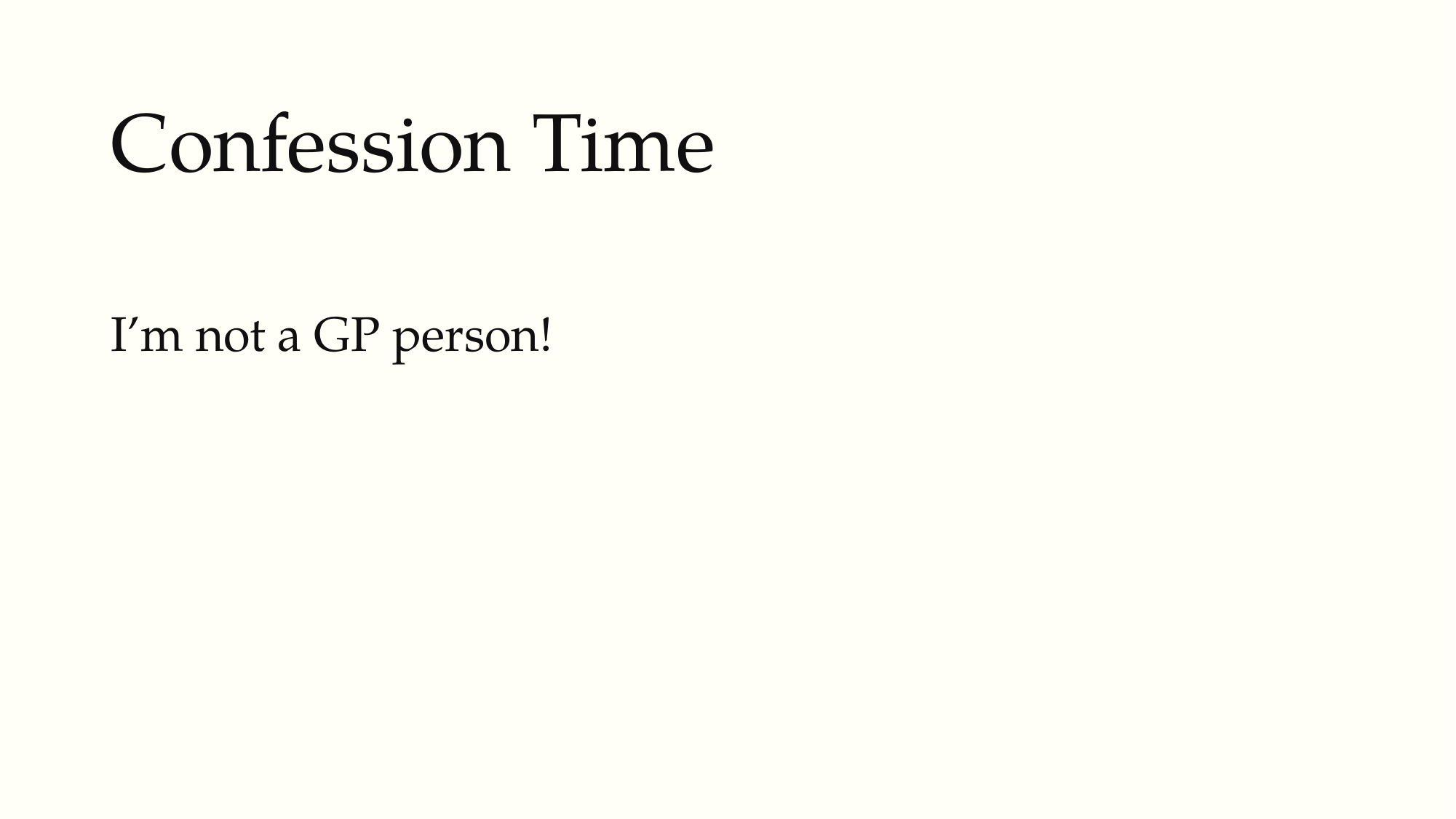

# Confession Time

I’m not a GP person!